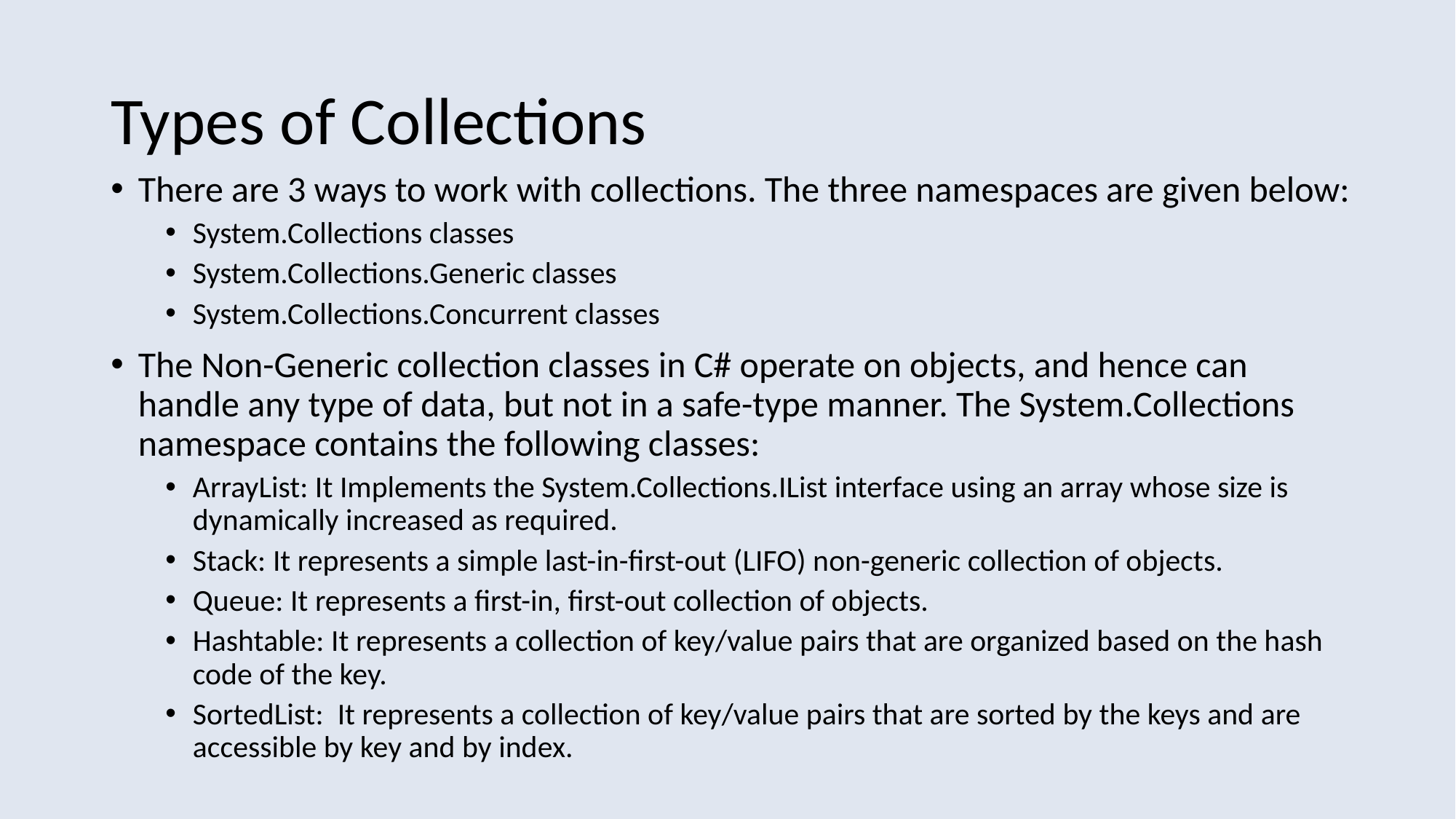

# Types of Collections
There are 3 ways to work with collections. The three namespaces are given below:
System.Collections classes
System.Collections.Generic classes
System.Collections.Concurrent classes
The Non-Generic collection classes in C# operate on objects, and hence can handle any type of data, but not in a safe-type manner. The System.Collections namespace contains the following classes:
ArrayList: It Implements the System.Collections.IList interface using an array whose size is dynamically increased as required.
Stack: It represents a simple last-in-first-out (LIFO) non-generic collection of objects.
Queue: It represents a first-in, first-out collection of objects.
Hashtable: It represents a collection of key/value pairs that are organized based on the hash code of the key.
SortedList:  It represents a collection of key/value pairs that are sorted by the keys and are accessible by key and by index.